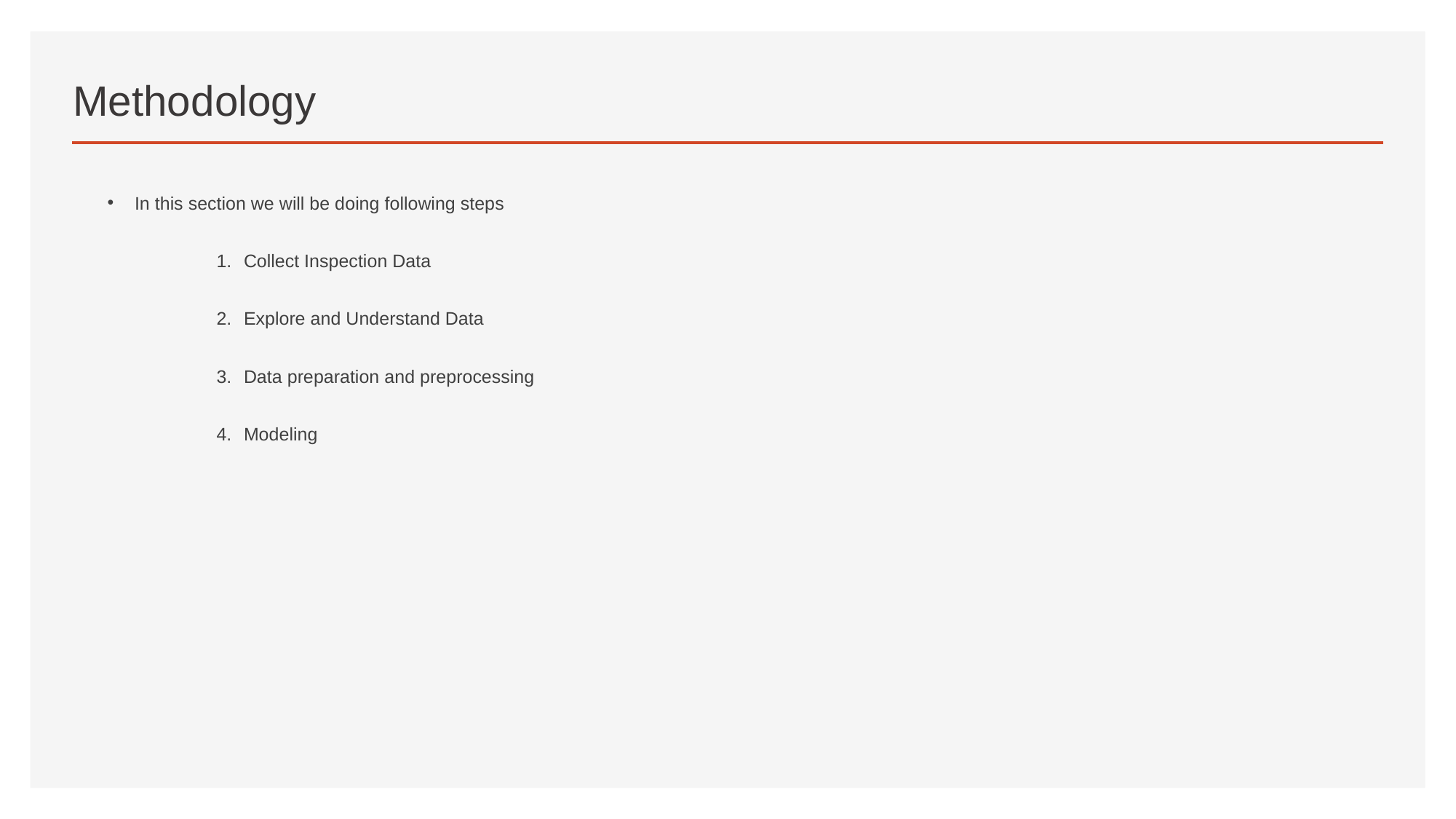

# Methodology
In this section we will be doing following steps
Collect Inspection Data
Explore and Understand Data
Data preparation and preprocessing
Modeling